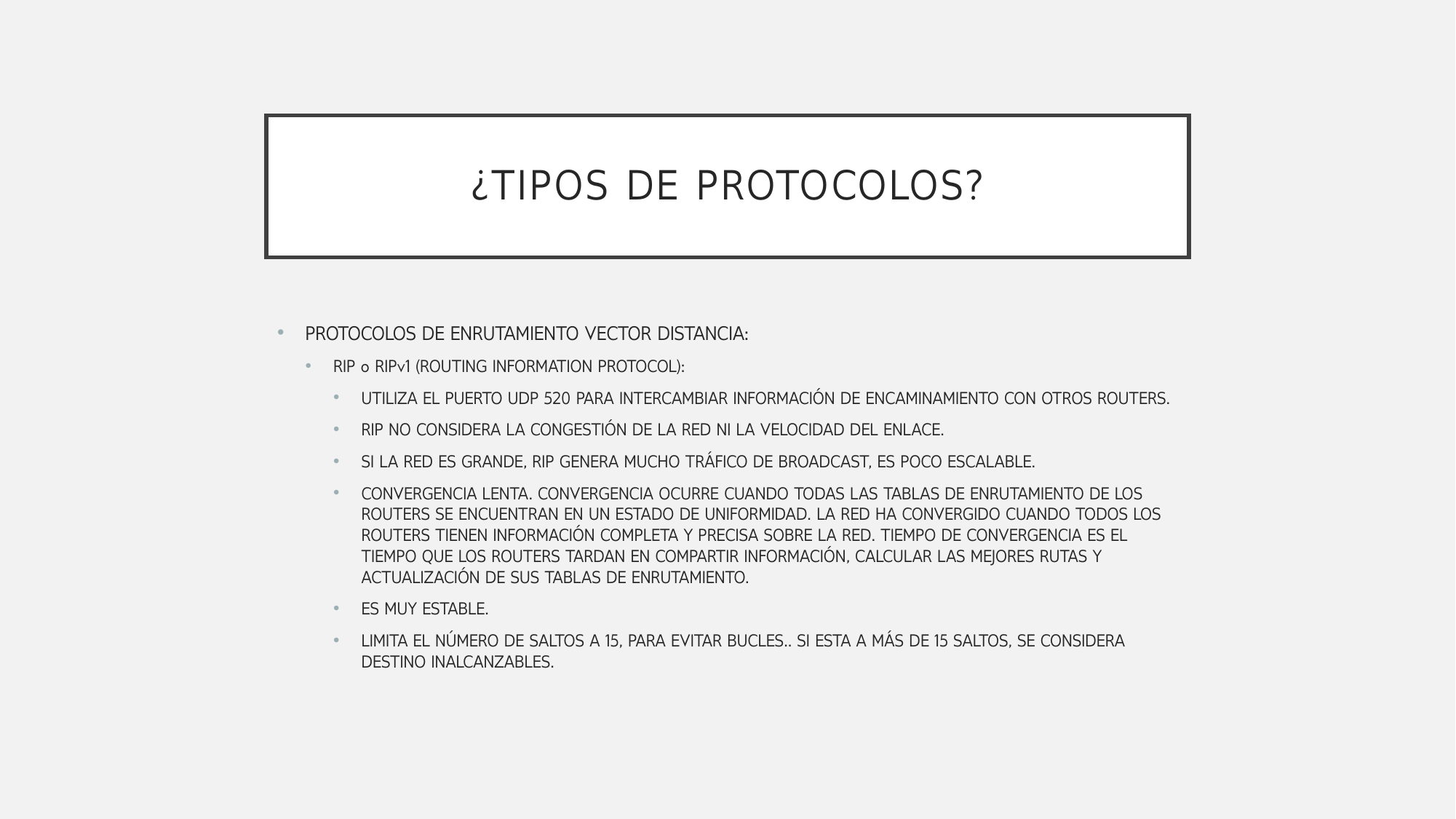

# ¿TIPOS DE PROTOCOLOS?
PROTOCOLOS DE ENRUTAMIENTO VECTOR DISTANCIA:
RIP o RIPv1 (ROUTING INFORMATION PROTOCOL):
UTILIZA EL PUERTO UDP 520 PARA INTERCAMBIAR INFORMACIÓN DE ENCAMINAMIENTO CON OTROS ROUTERS.
RIP NO CONSIDERA LA CONGESTIÓN DE LA RED NI LA VELOCIDAD DEL ENLACE.
SI LA RED ES GRANDE, RIP GENERA MUCHO TRÁFICO DE BROADCAST, ES POCO ESCALABLE.
CONVERGENCIA LENTA. CONVERGENCIA OCURRE CUANDO TODAS LAS TABLAS DE ENRUTAMIENTO DE LOS ROUTERS SE ENCUENTRAN EN UN ESTADO DE UNIFORMIDAD. LA RED HA CONVERGIDO CUANDO TODOS LOS ROUTERS TIENEN INFORMACIÓN COMPLETA Y PRECISA SOBRE LA RED. TIEMPO DE CONVERGENCIA ES EL TIEMPO QUE LOS ROUTERS TARDAN EN COMPARTIR INFORMACIÓN, CALCULAR LAS MEJORES RUTAS Y ACTUALIZACIÓN DE SUS TABLAS DE ENRUTAMIENTO.
ES MUY ESTABLE.
LIMITA EL NÚMERO DE SALTOS A 15, PARA EVITAR BUCLES.. SI ESTA A MÁS DE 15 SALTOS, SE CONSIDERA DESTINO INALCANZABLES.